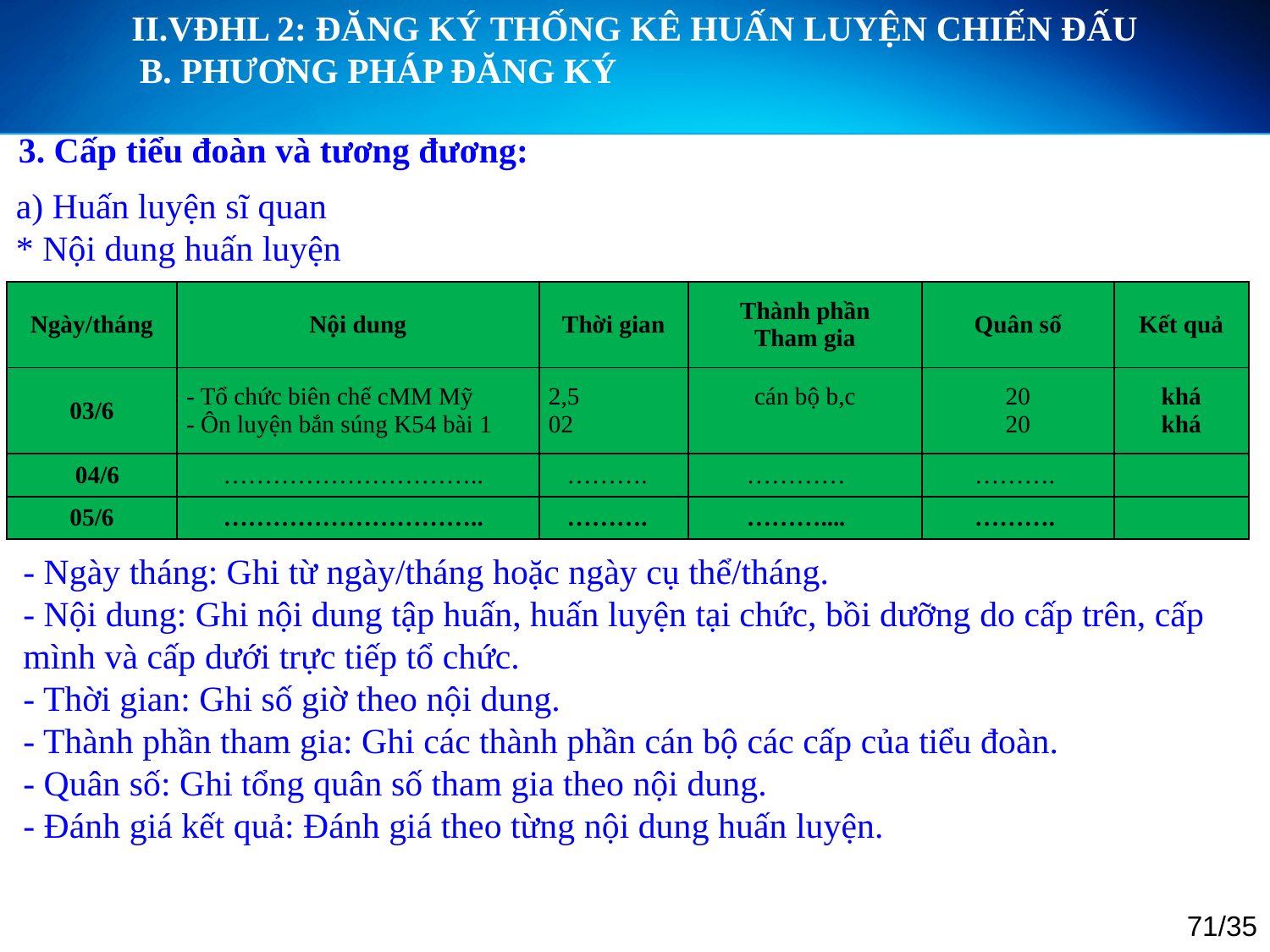

II.VĐHL 2: ĐĂNG KÝ THỐNG KÊ HUẤN LUYỆN CHIẾN ĐẤU
	B. PHƯƠNG PHÁP ĐĂNG KÝ
3. Cấp tiểu đoàn và tương đương:
a) Huấn luyện sĩ quan
* Nội dung huấn luyện
| Ngày/tháng | Nội dung | Thời gian | Thành phần Tham gia | Quân số | Kết quả |
| --- | --- | --- | --- | --- | --- |
| 03/6 | - Tổ chức biên chế cMM Mỹ - Ôn luyện bắn súng K54 bài 1 | 2,5 02 | cán bộ b,c | 20 20 | khá khá |
| 04/6 | ………………………….. | ………. | ………… | ………. |  |
| 05/6 | ………………………….. | ………. | ……….... | ………. |  |
- Ngày tháng: Ghi từ ngày/tháng hoặc ngày cụ thể/tháng.
- Nội dung: Ghi nội dung tập huấn, huấn luyện tại chức, bồi dưỡng do cấp trên, cấp mình và cấp dưới trực tiếp tổ chức.
- Thời gian: Ghi số giờ theo nội dung.
- Thành phần tham gia: Ghi các thành phần cán bộ các cấp của tiểu đoàn.
- Quân số: Ghi tổng quân số tham gia theo nội dung.
- Đánh giá kết quả: Đánh giá theo từng nội dung huấn luyện.
71/35